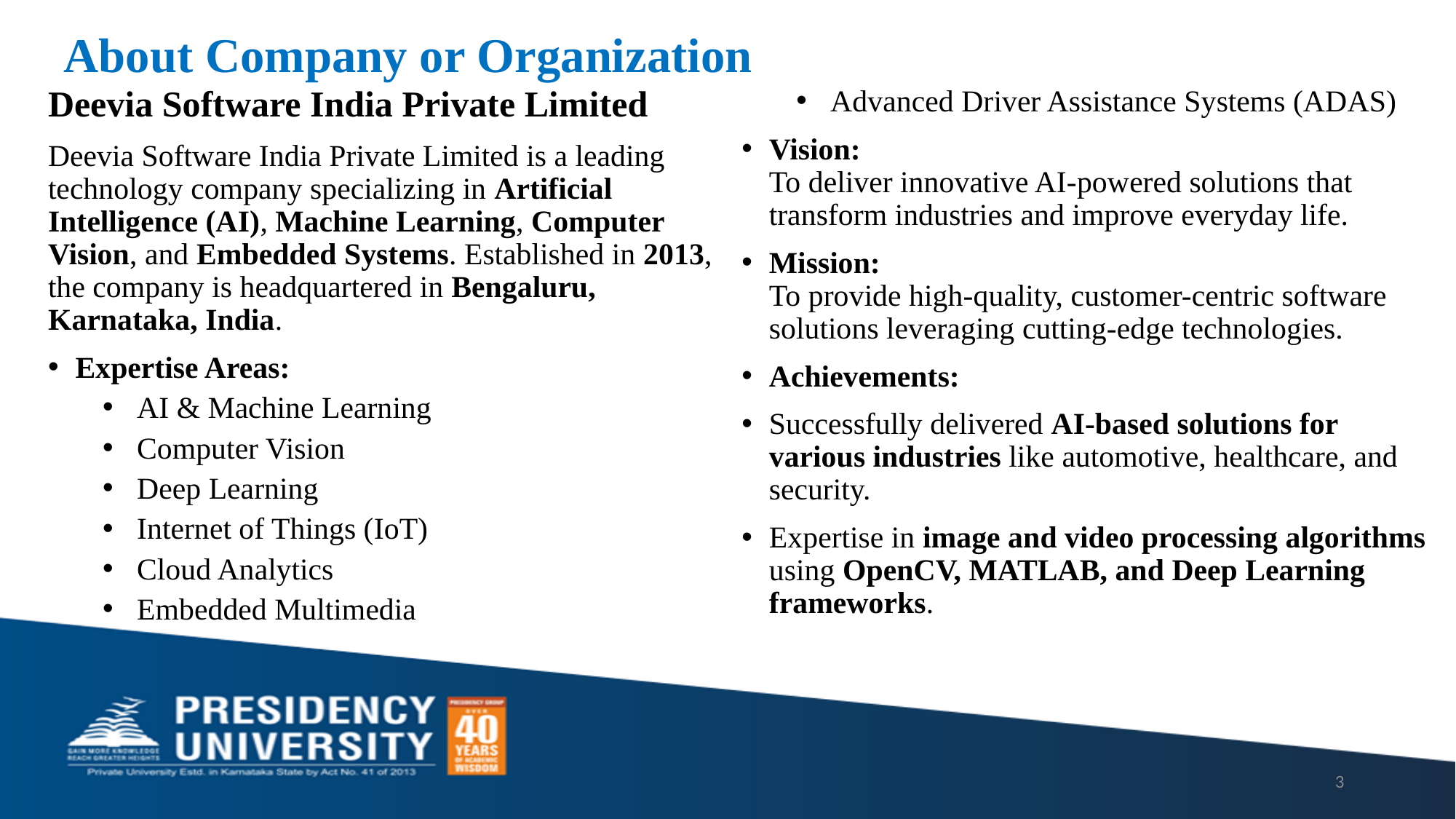

# About Company or Organization
Deevia Software India Private Limited
Deevia Software India Private Limited is a leading technology company specializing in Artificial Intelligence (AI), Machine Learning, Computer Vision, and Embedded Systems. Established in 2013, the company is headquartered in Bengaluru, Karnataka, India.
Expertise Areas:
AI & Machine Learning
Computer Vision
Deep Learning
Internet of Things (IoT)
Cloud Analytics
Embedded Multimedia
Advanced Driver Assistance Systems (ADAS)
Vision:
To deliver innovative AI-powered solutions that transform industries and improve everyday life.
Mission:
To provide high-quality, customer-centric software solutions leveraging cutting-edge technologies.
Achievements:
Successfully delivered AI-based solutions for various industries like automotive, healthcare, and security.
Expertise in image and video processing algorithms using OpenCV, MATLAB, and Deep Learning frameworks.
3